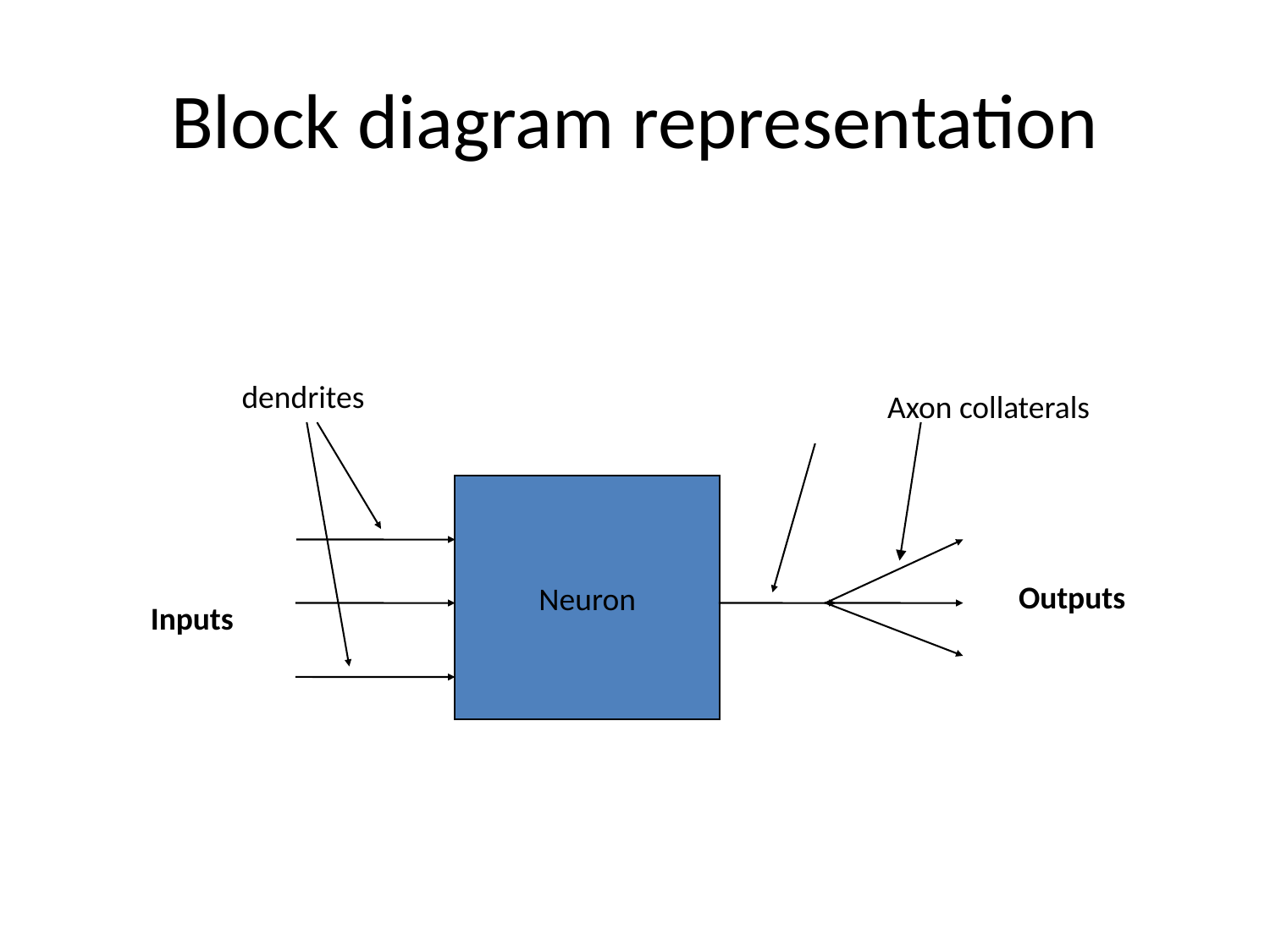

# Block diagram representation
 dendrites
 Axon collaterals

Neuron

Outputs
Inputs